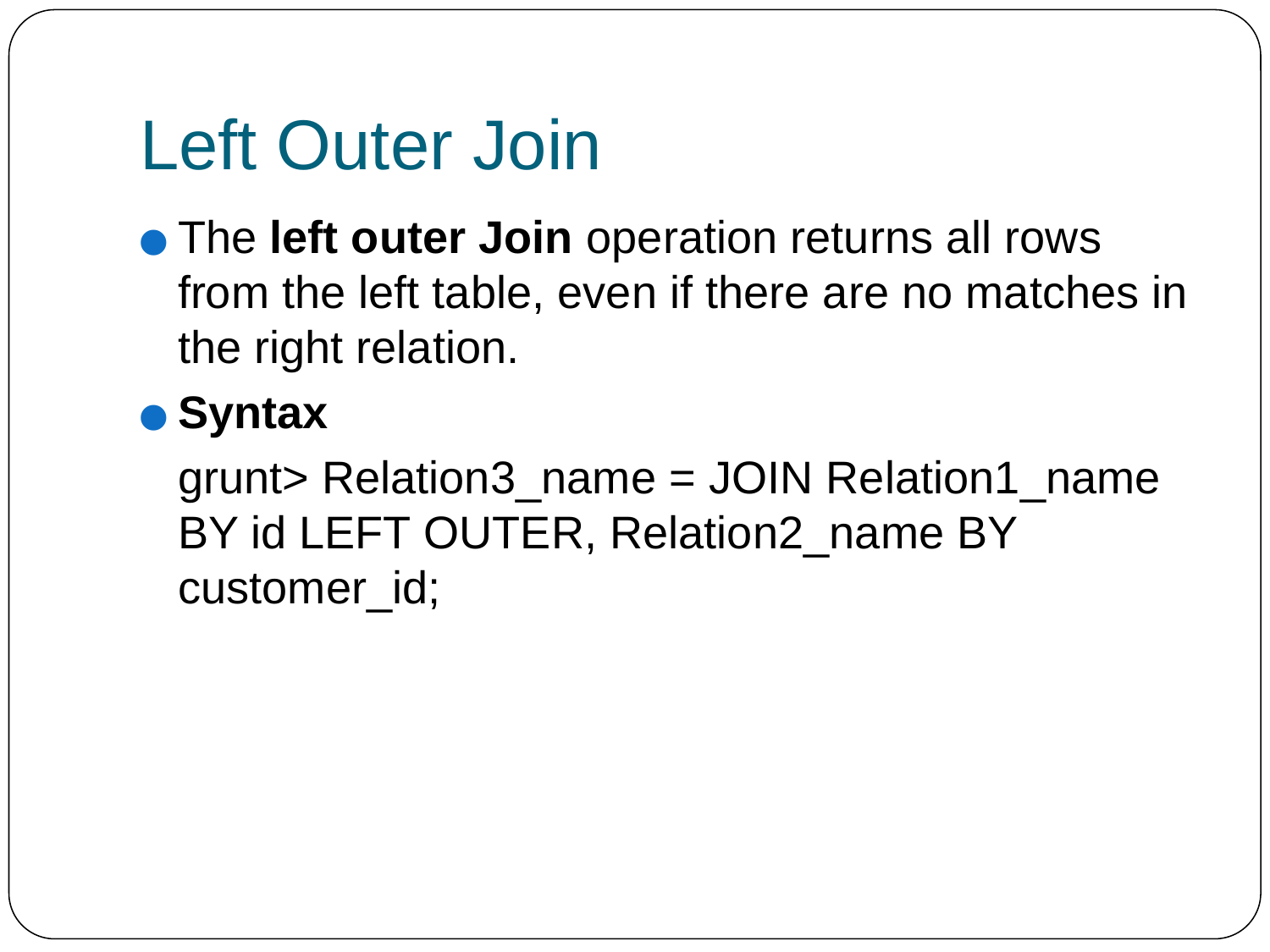

# Left Outer Join
The left outer Join operation returns all rows from the left table, even if there are no matches in the right relation.
Syntax
	grunt> Relation3_name = JOIN Relation1_name BY id LEFT OUTER, Relation2_name BY customer_id;